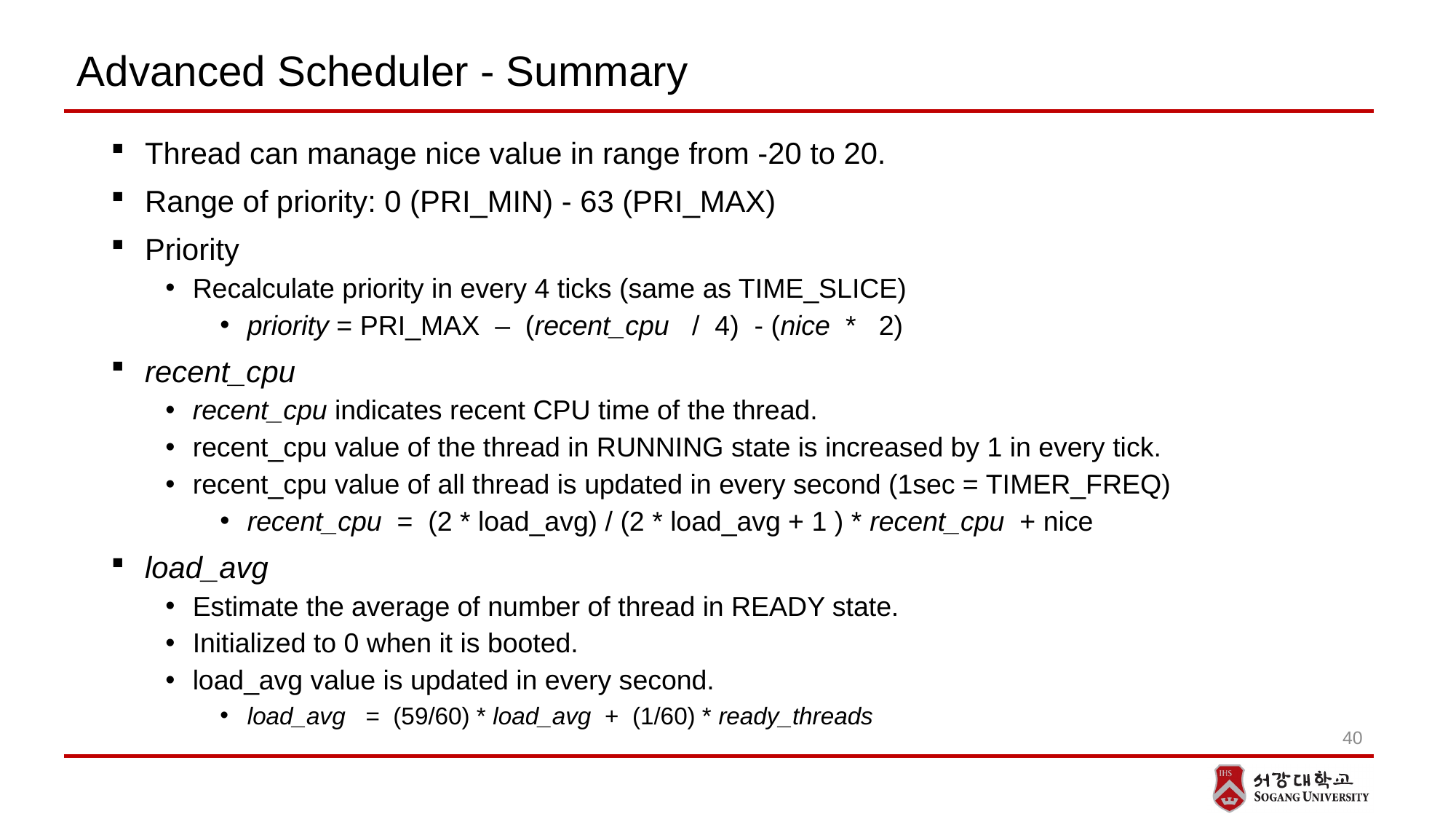

# Advanced Scheduler - Summary
Thread can manage nice value in range from -20 to 20.
Range of priority: 0 (PRI_MIN) - 63 (PRI_MAX)
Priority
Recalculate priority in every 4 ticks (same as TIME_SLICE)
priority = PRI_MAX  –  (recent_cpu   /  4)  - (nice  *   2)
recent_cpu
recent_cpu indicates recent CPU time of the thread.
recent_cpu value of the thread in RUNNING state is increased by 1 in every tick.
recent_cpu value of all thread is updated in every second (1sec = TIMER_FREQ)
recent_cpu  =  (2 * load_avg) / (2 * load_avg + 1 ) * recent_cpu  + nice
load_avg
Estimate the average of number of thread in READY state.
Initialized to 0 when it is booted.
load_avg value is updated in every second.
load_avg   =  (59/60) * load_avg  +  (1/60) * ready_threads
40